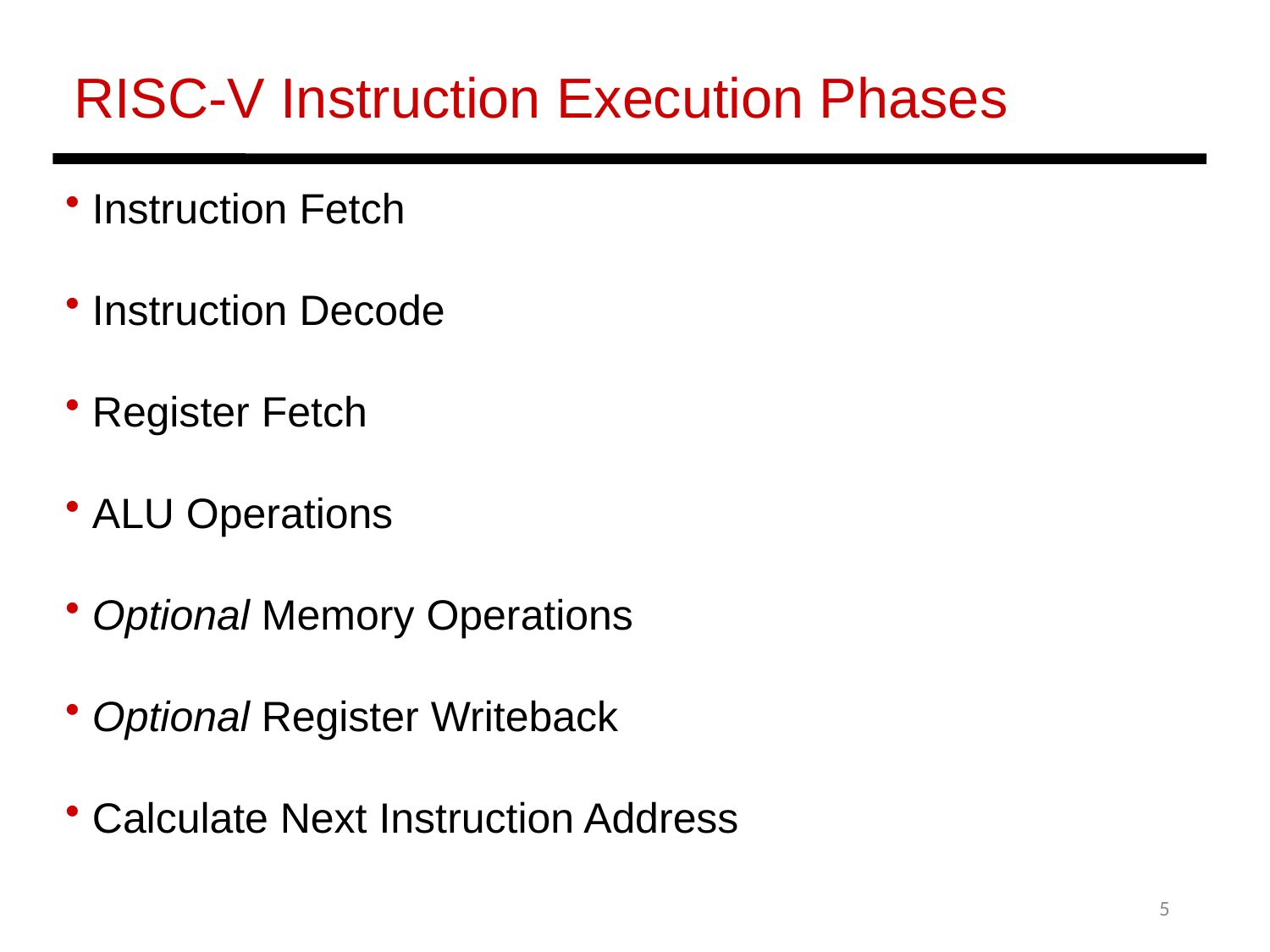

RISC-V Instruction Execution Phases

 Instruction Fetch

 Instruction Decode

 Register Fetch

 ALU Operations

 Optional Memory Operations

 Optional Register Writeback

 Calculate Next Instruction Address
5